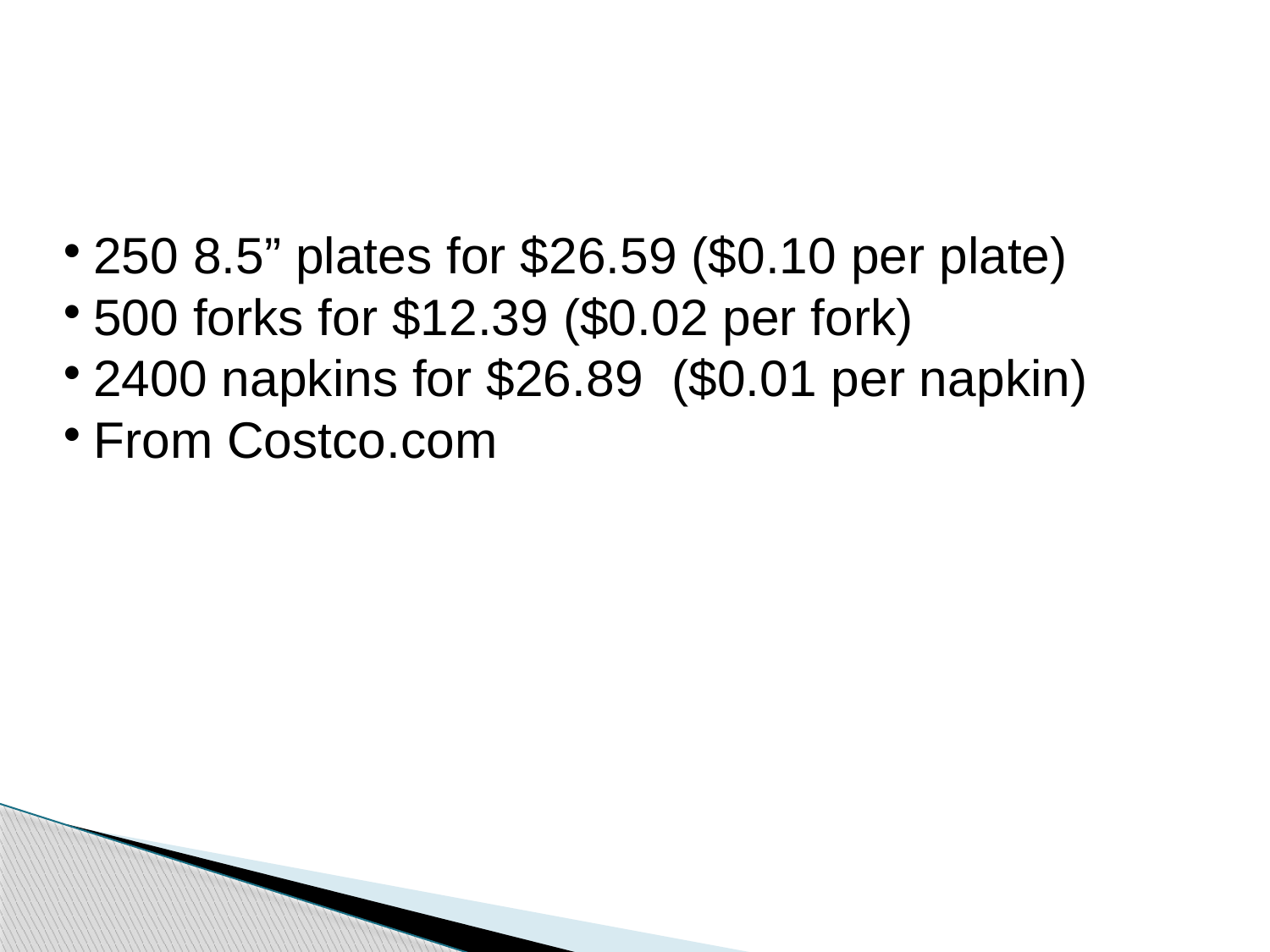

250 8.5” plates for $26.59 ($0.10 per plate)
500 forks for $12.39 ($0.02 per fork)
2400 napkins for $26.89  ($0.01 per napkin)
From Costco.com